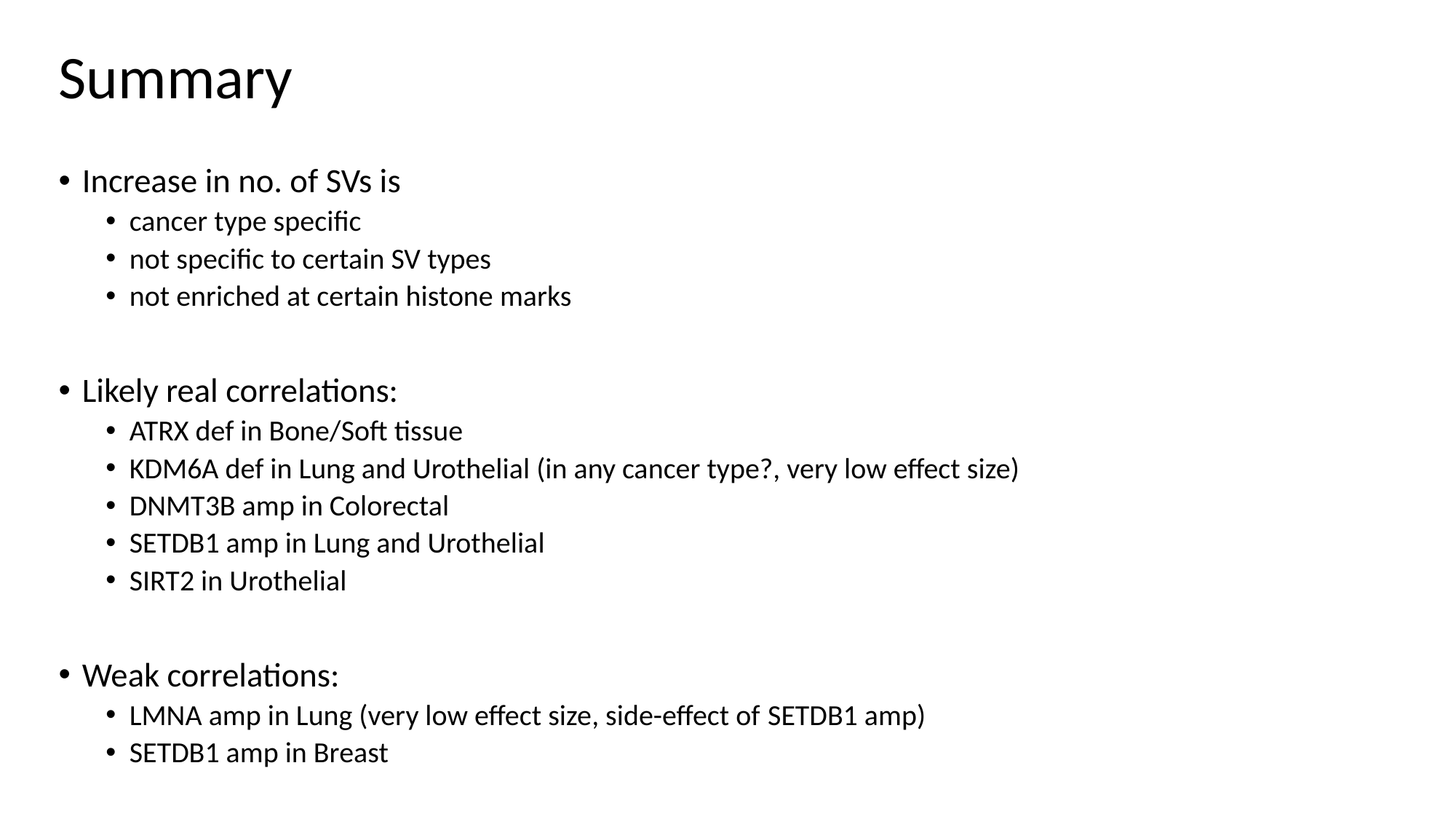

# Summary
Increase in no. of SVs is
cancer type specific
not specific to certain SV types
not enriched at certain histone marks

Likely real correlations:
ATRX def in Bone/Soft tissue
KDM6A def in Lung and Urothelial (in any cancer type?, very low effect size)
DNMT3B amp in Colorectal
SETDB1 amp in Lung and Urothelial
SIRT2 in Urothelial

Weak correlations:
LMNA amp in Lung (very low effect size, side-effect of SETDB1 amp)
SETDB1 amp in Breast